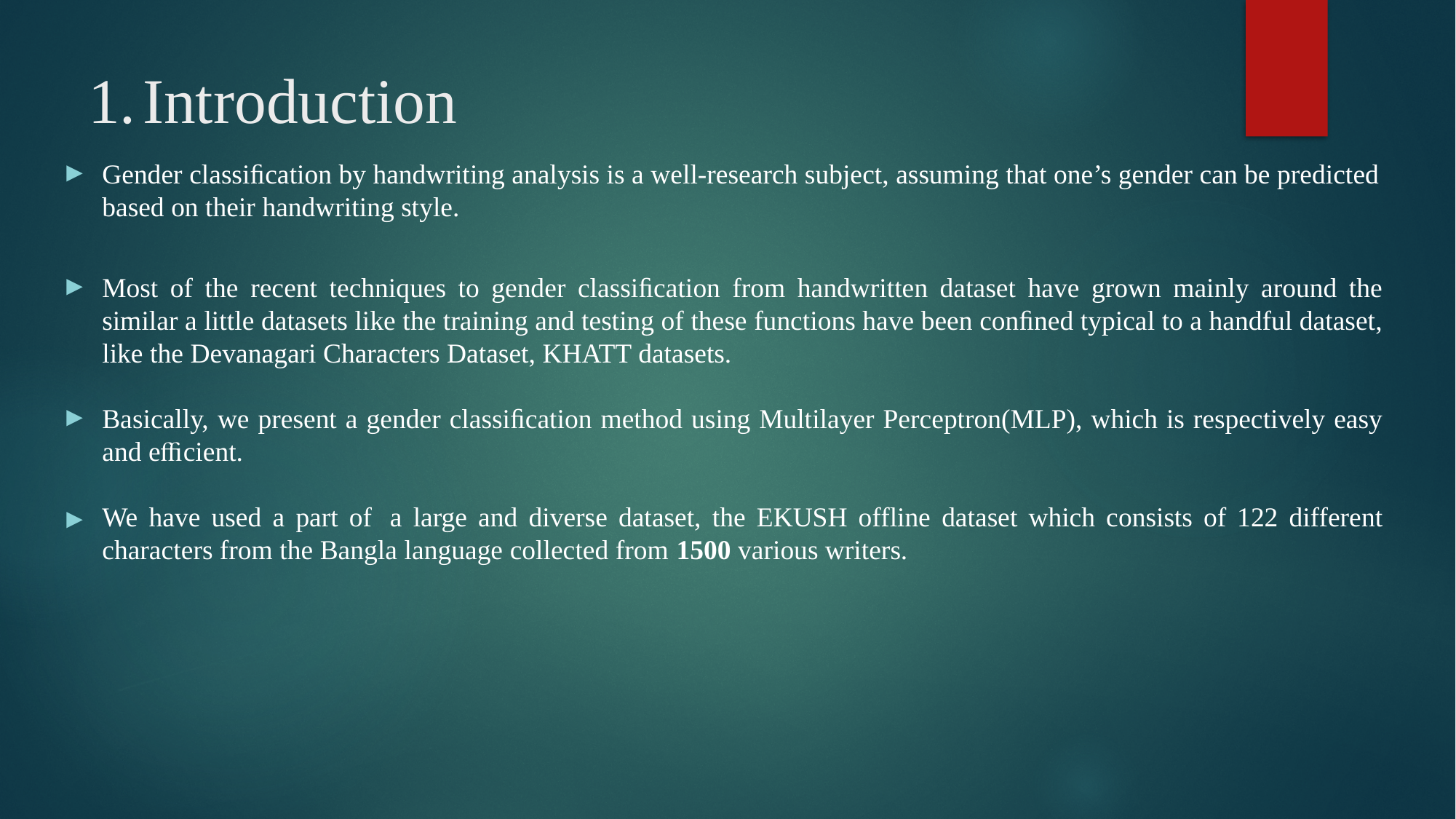

Introduction
Gender classiﬁcation by handwriting analysis is a well-research subject, assuming that one’s gender can be predicted based on their handwriting style.

Most of the recent techniques to gender classiﬁcation from handwritten dataset have grown mainly around the similar a little datasets like the training and testing of these functions have been conﬁned typical to a handful dataset, like the Devanagari Characters Dataset, KHATT datasets.

Basically, we present a gender classiﬁcation method using Multilayer Perceptron(MLP), which is respectively easy and eﬃcient.

We have used a part of  a large and diverse dataset, the EKUSH offline dataset which consists of 122 different characters from the Bangla language collected from 1500 various writers.